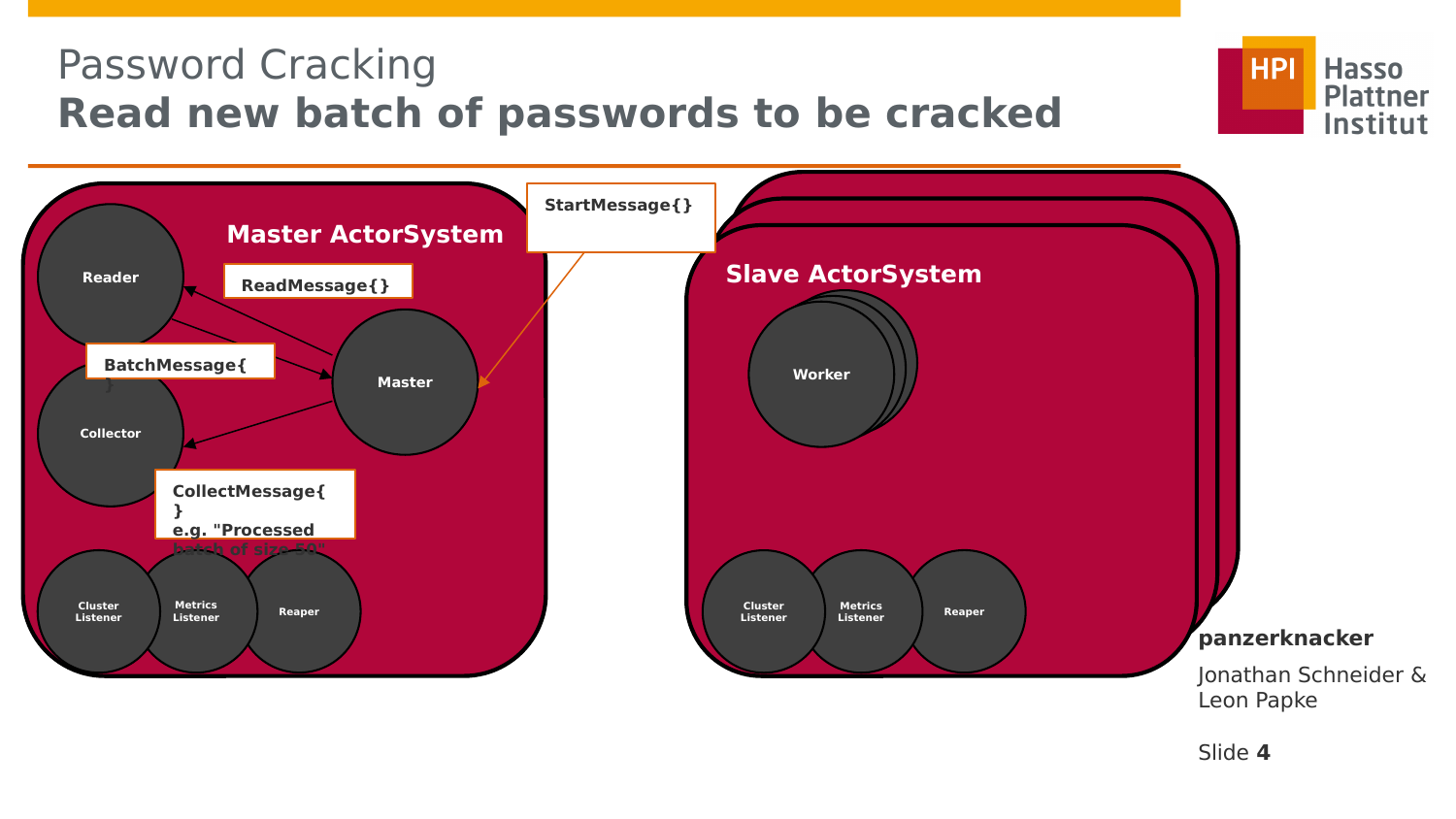

Password Cracking
Read new batch of passwords to be cracked
Slave ActorSystem
Slave ActorSystem
Slave ActorSystem
Master ActorSystem
StartMessage{}
Reader

ReadMessage{}

Worker
Worker
Worker
Master

BatchMessage{}
Collector

CollectMessage{}
e.g. "Processed batch of size 50"
Reaper
Metrics Listener
Cluster Listener
Reaper
Metrics Listener
Cluster Listener
panzerknacker
Jonathan Schneider & Leon Papke
Slide 4